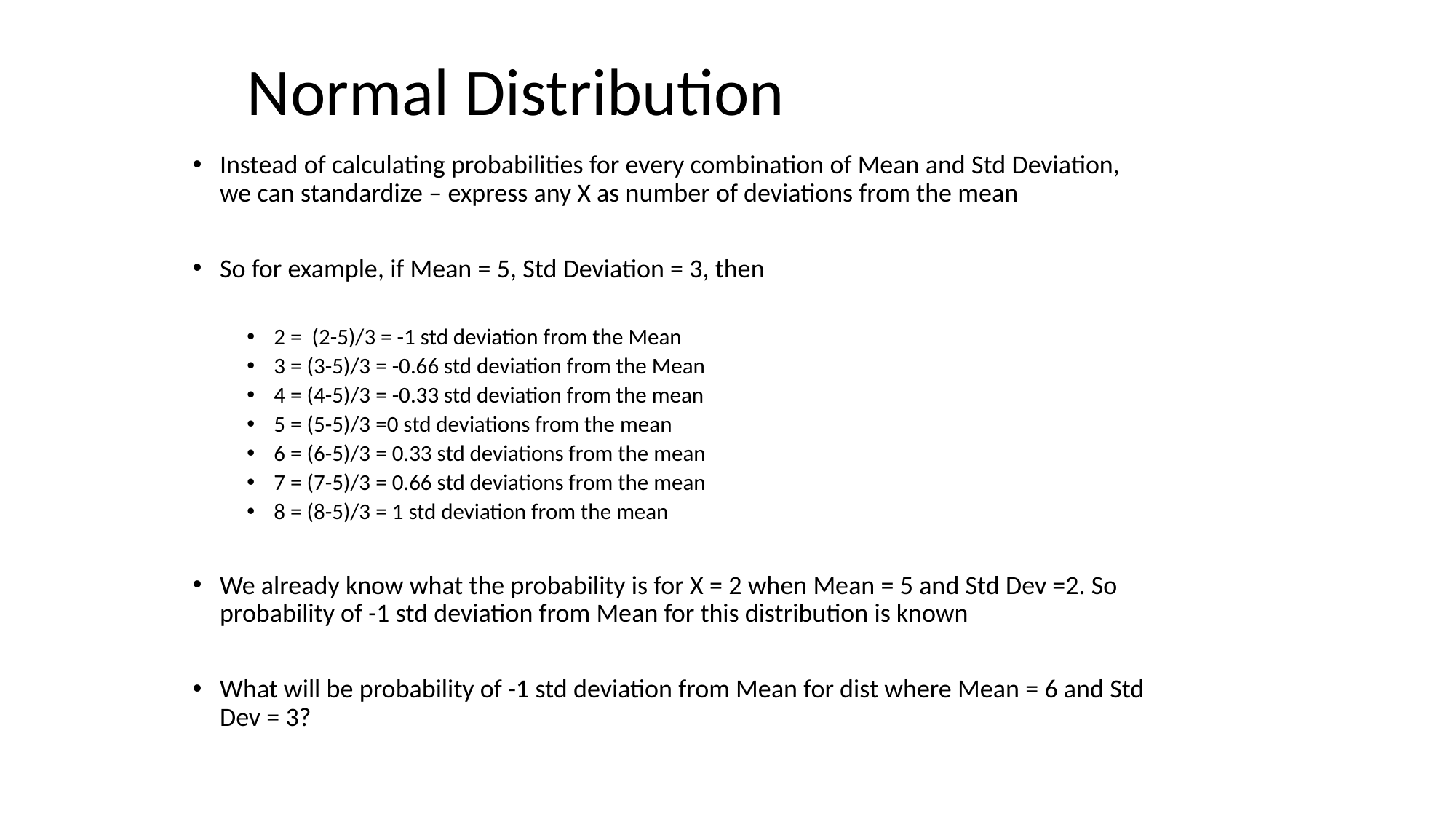

# Normal Distribution
Instead of calculating probabilities for every combination of Mean and Std Deviation, we can standardize – express any X as number of deviations from the mean

So for example, if Mean = 5, Std Deviation = 3, then

2 =  (2-5)/3 = -1 std deviation from the Mean
3 = (3-5)/3 = -0.66 std deviation from the Mean
4 = (4-5)/3 = -0.33 std deviation from the mean
5 = (5-5)/3 =0 std deviations from the mean
6 = (6-5)/3 = 0.33 std deviations from the mean
7 = (7-5)/3 = 0.66 std deviations from the mean
8 = (8-5)/3 = 1 std deviation from the mean

We already know what the probability is for X = 2 when Mean = 5 and Std Dev =2. So probability of -1 std deviation from Mean for this distribution is known

What will be probability of -1 std deviation from Mean for dist where Mean = 6 and Std Dev = 3?